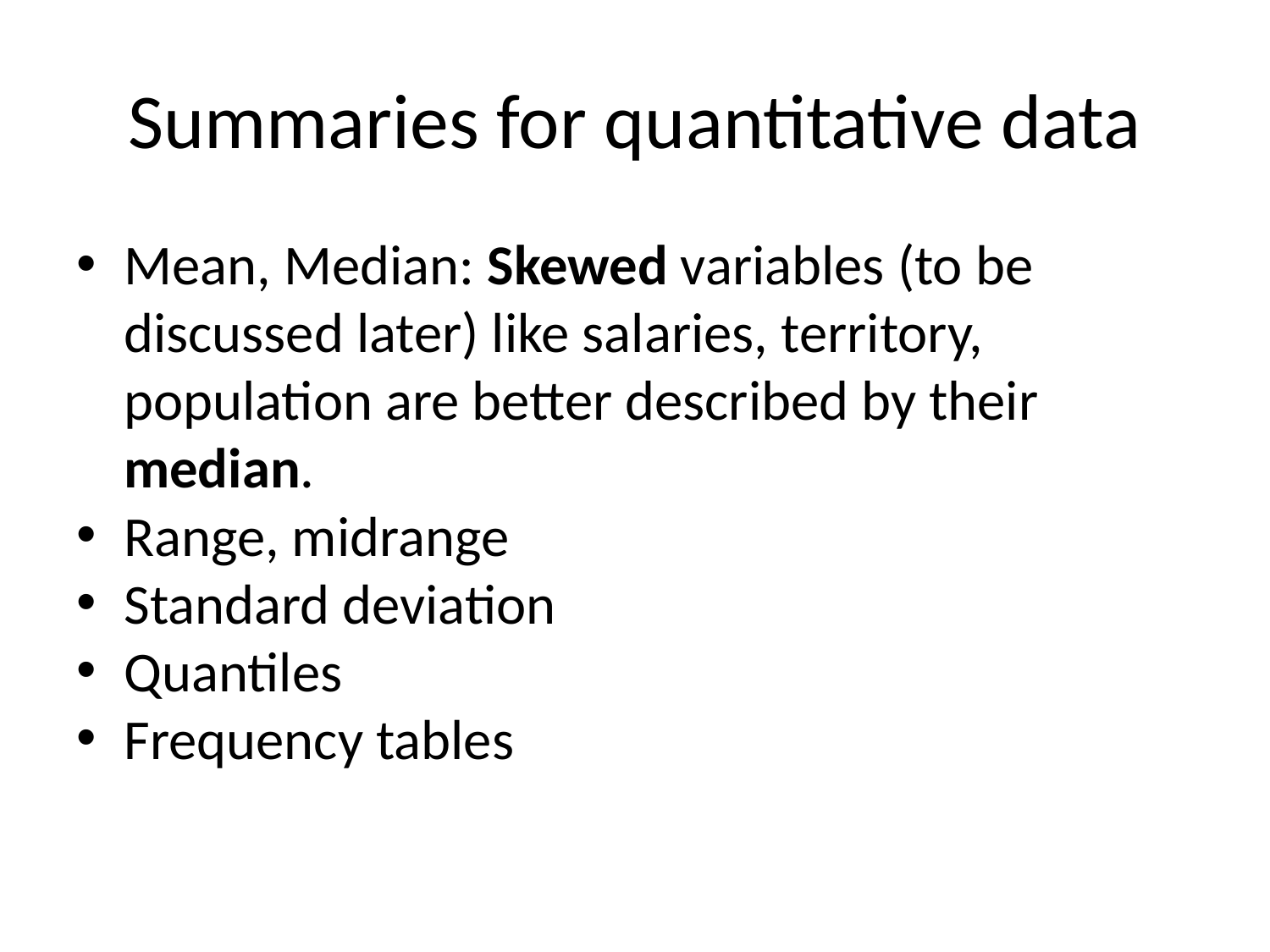

# Summaries for quantitative data
Mean, Median: Skewed variables (to be discussed later) like salaries, territory, population are better described by their median.
Range, midrange
Standard deviation
Quantiles
Frequency tables